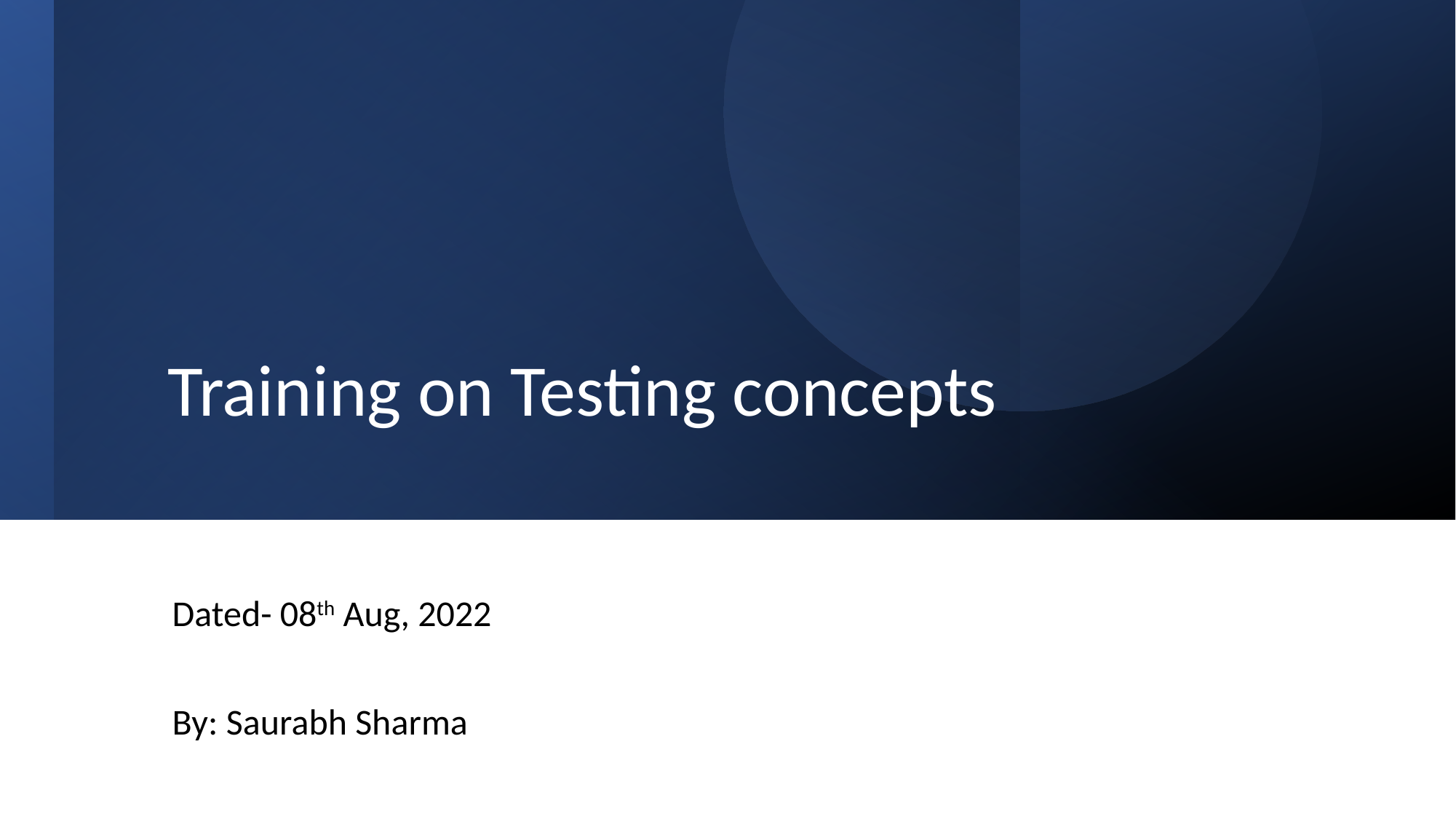

# Training on Testing concepts
Dated- 08th Aug, 2022

By: Saurabh Sharma